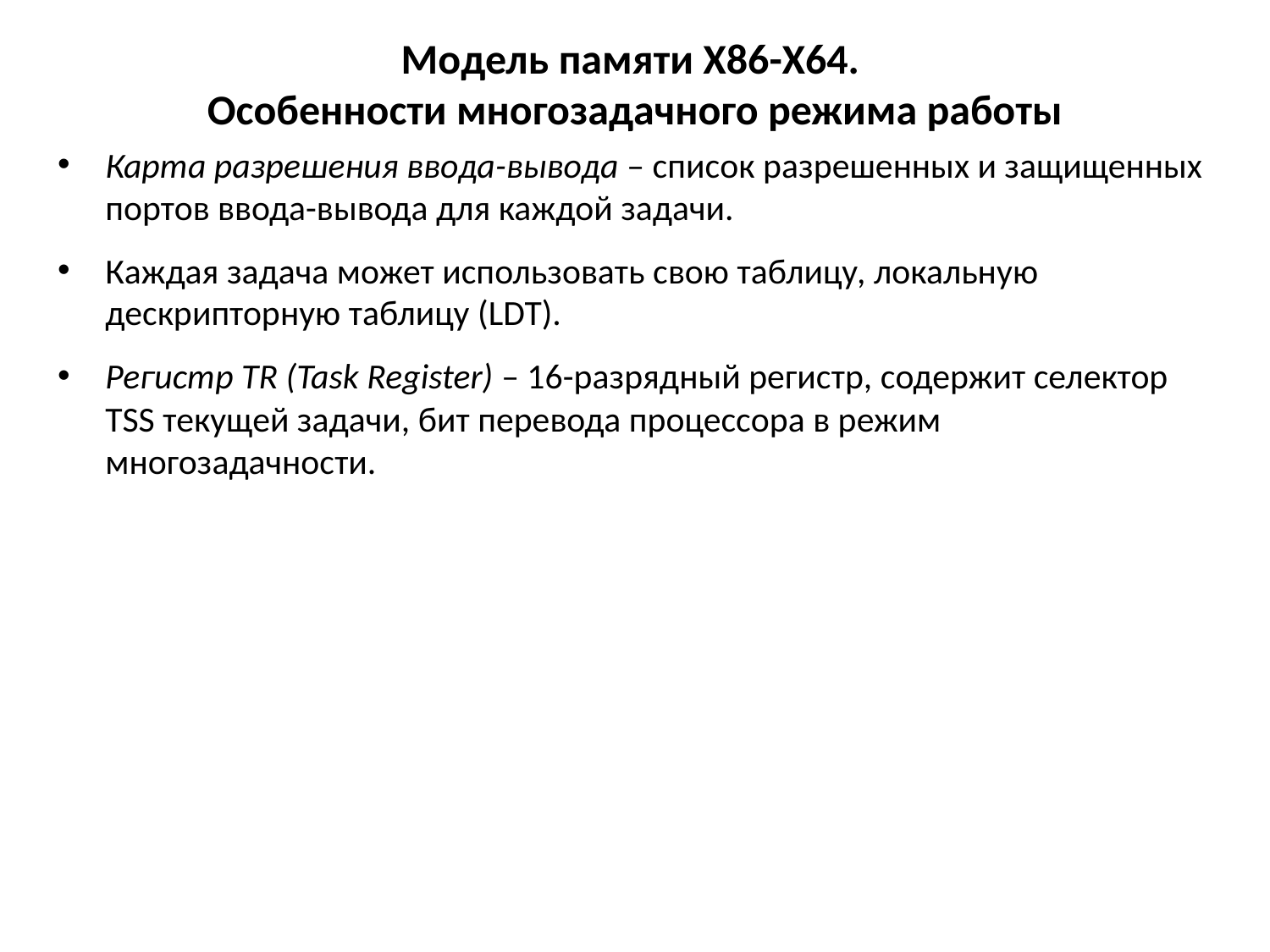

# Модель памяти X86-X64. Особенности многозадачного режима работы
Карта разрешения ввода-вывода – список разрешенных и защищенных портов ввода-вывода для каждой задачи.
Каждая задача может использовать свою таблицу, локальную дескрипторную таблицу (LDT).
Регистр TR (Task Register) – 16-разрядный регистр, содержит селектор TSS текущей задачи, бит перевода процессора в режим многозадачности.